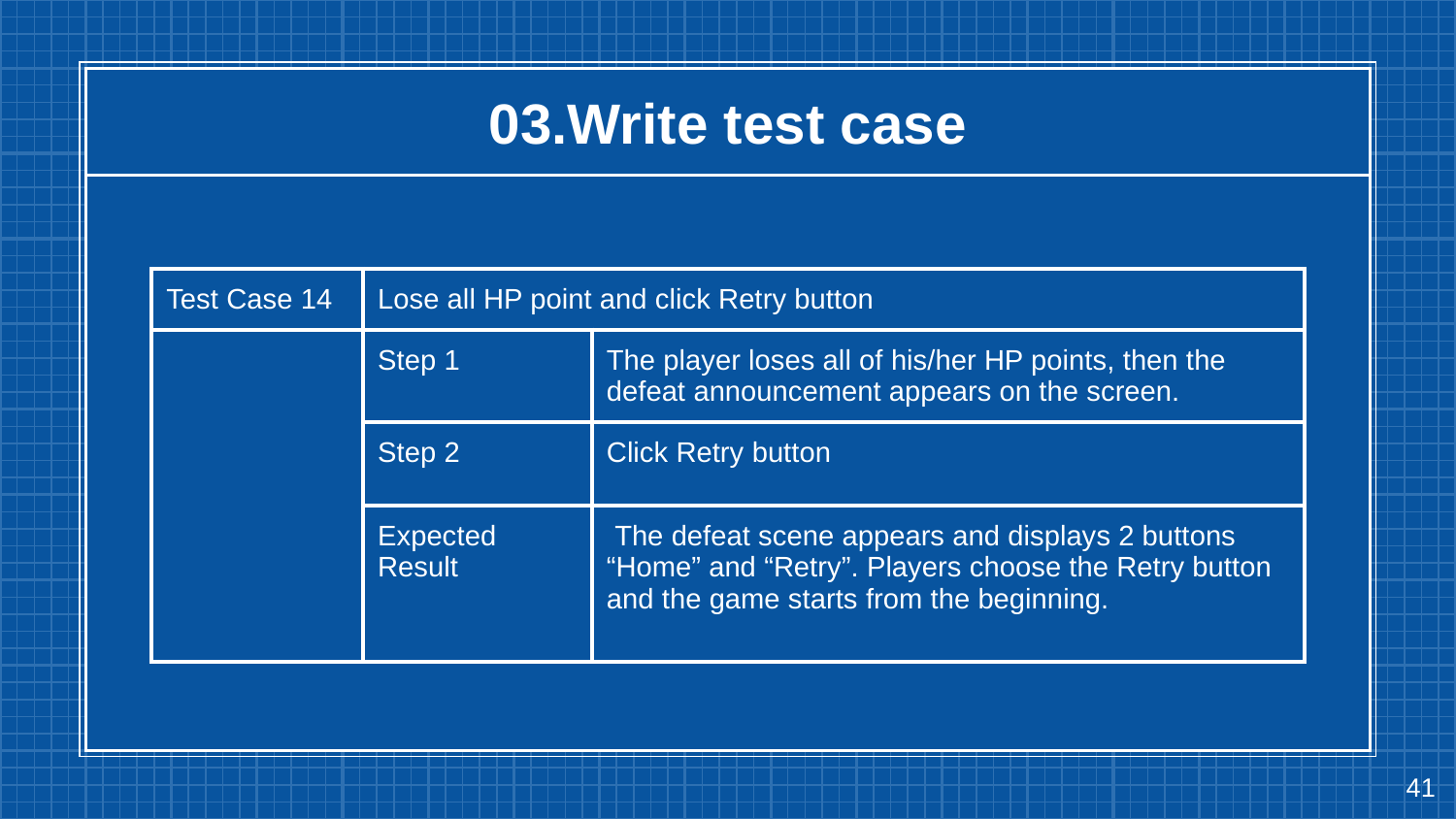

# 03.Write test case
| Test Case 14 | Lose all HP point and click Retry button |  |
| --- | --- | --- |
|  | Step 1 | The player loses all of his/her HP points, then the defeat announcement appears on the screen. |
|  | Step 2 | Click Retry button |
|  | Expected Result | The defeat scene appears and displays 2 buttons “Home” and “Retry”. Players choose the Retry button and the game starts from the beginning. |
41